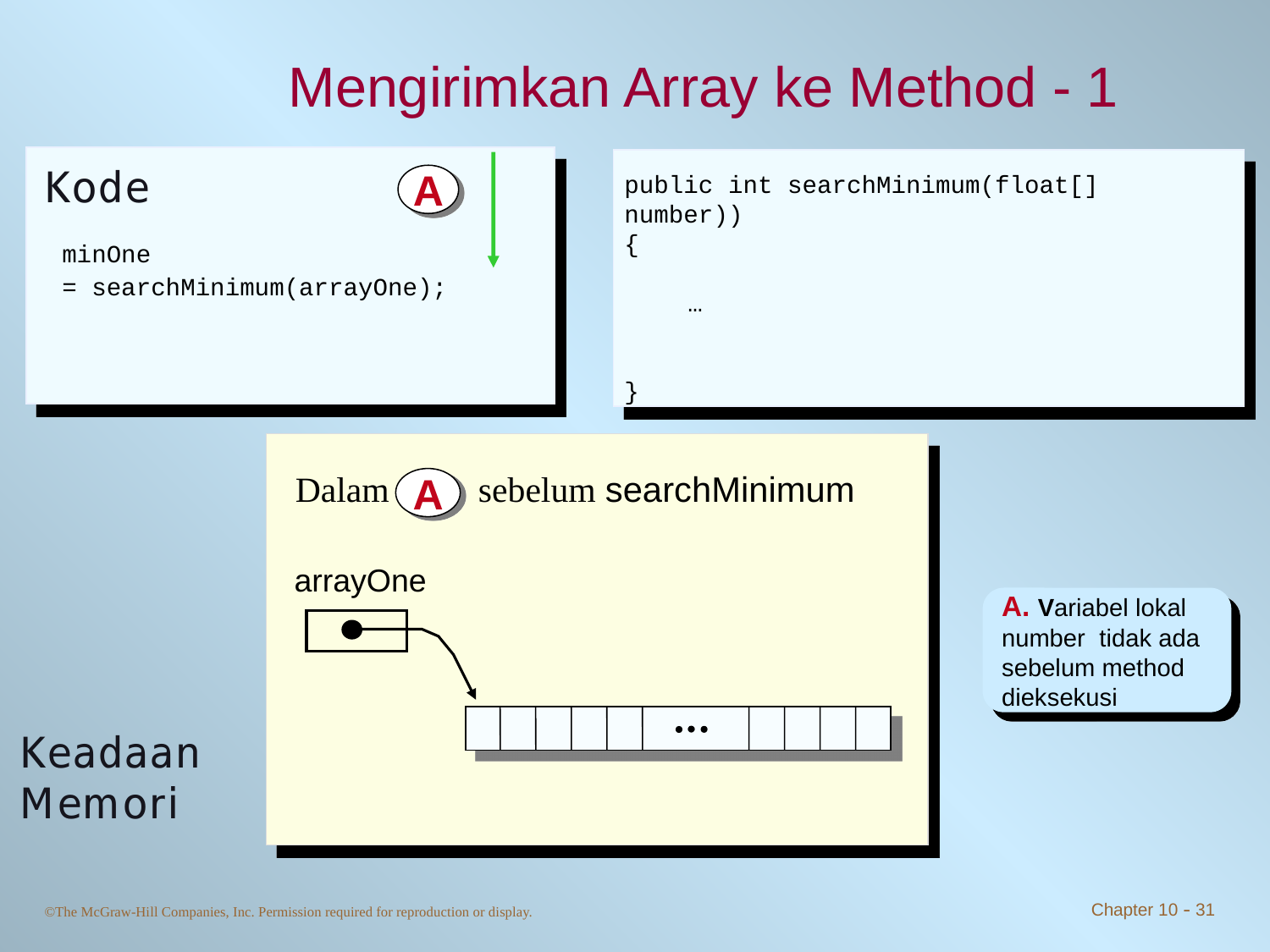

# Mengirimkan Array ke Method - 1

A
Kode
public int searchMinimum(float[] number))
{

	…

}
minOne
= searchMinimum(arrayOne);

Dalam          sebelum searchMinimum
A
arrayOne

A. Variabel lokal number  tidak ada sebelum method dieksekusi
Keadaan Memori

Chapter 10 - 31

©The McGraw-Hill Companies, Inc. Permission required for reproduction or display.